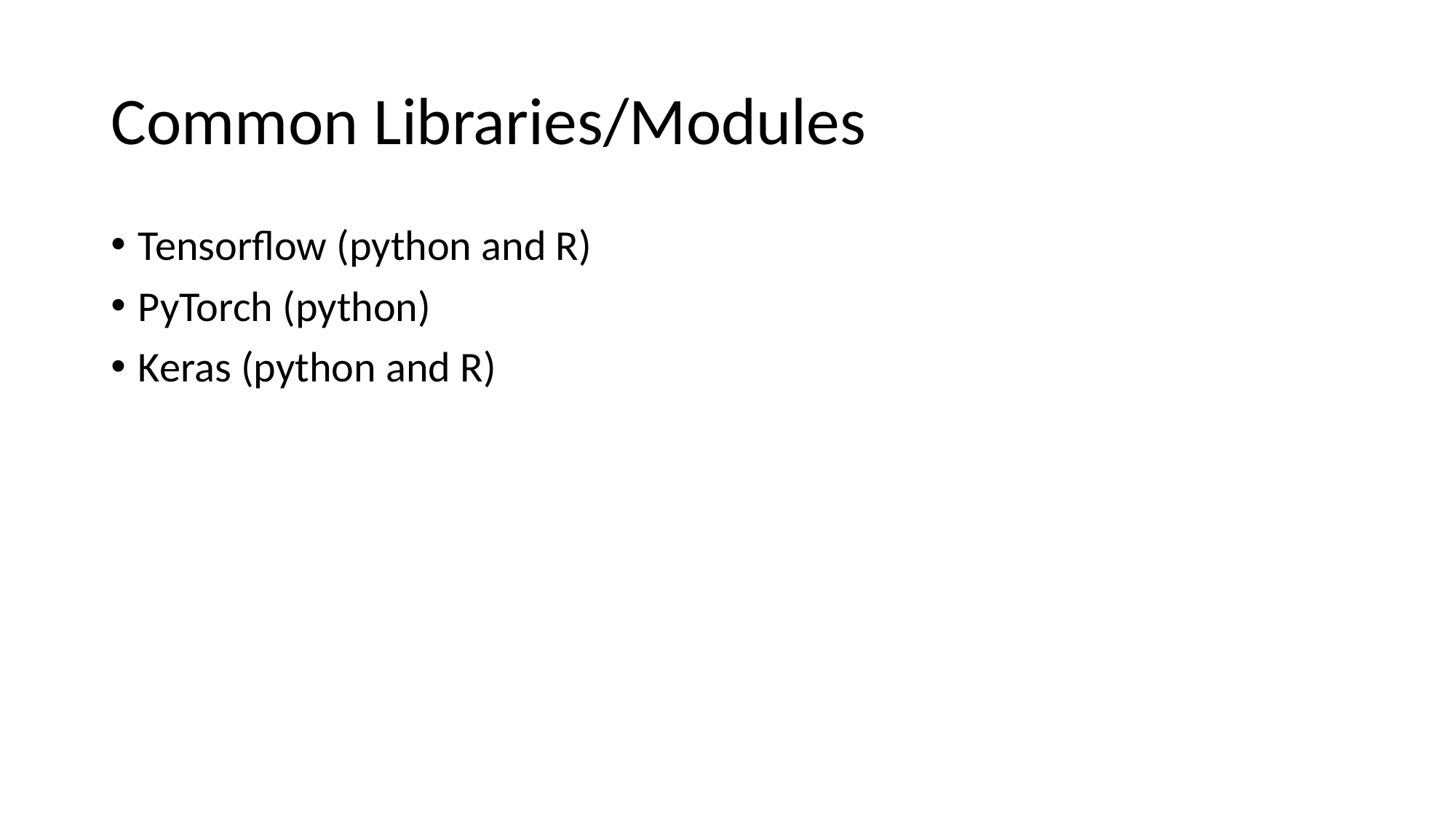

# Common Libraries/Modules
Tensorflow (python and R)
PyTorch (python)
Keras (python and R)